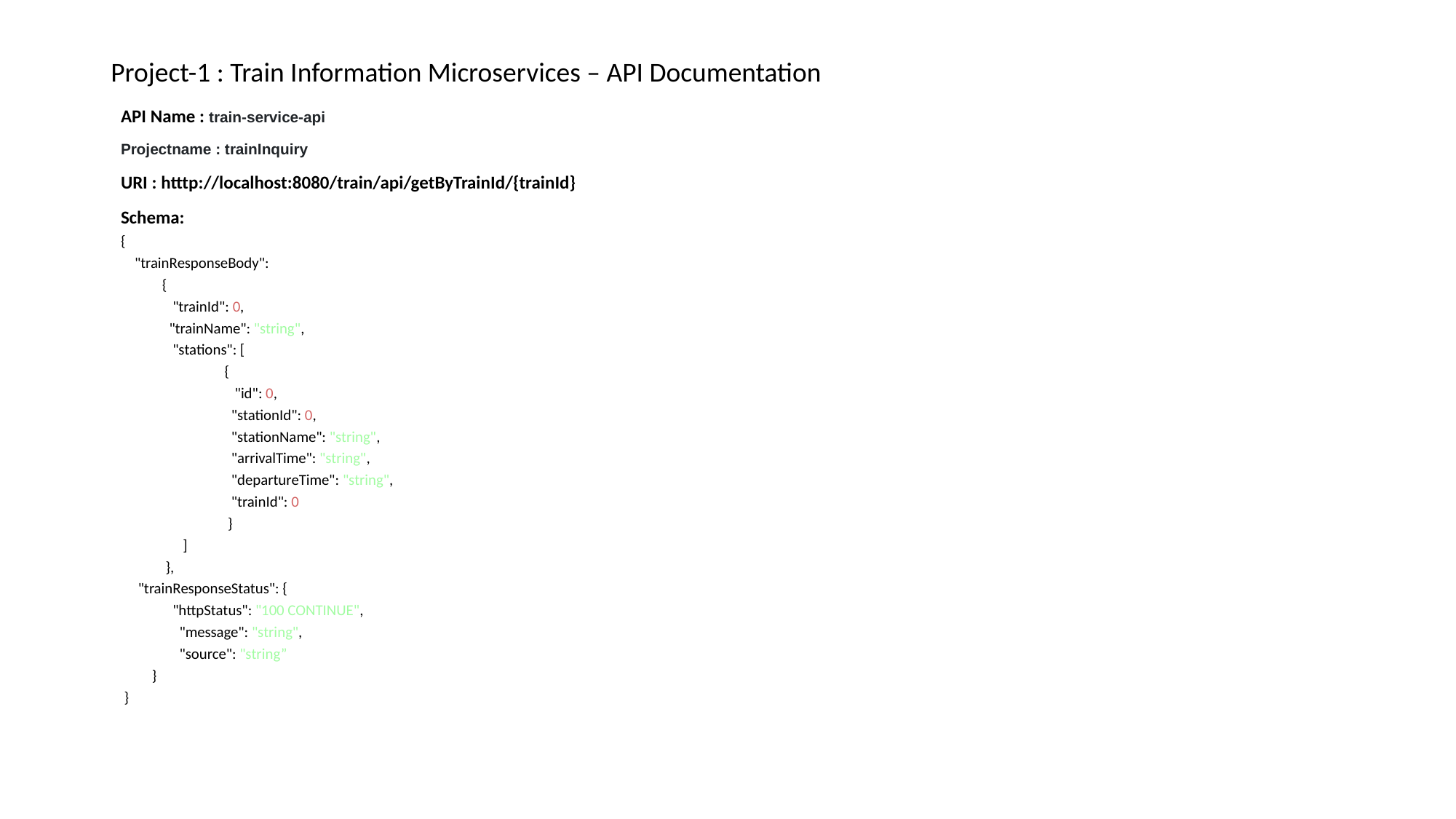

# Project-1 : Train Information Microservices – API Documentation
API Name : train-service-api
Projectname : trainInquiry
URI : htttp://localhost:8080/train/api/getByTrainId/{trainId}
Schema:
{
    "trainResponseBody":
            {
               "trainId": 0,
              "trainName": "string",
               "stations": [
                              {
                                 "id": 0,
                                "stationId": 0,
                                "stationName": "string",
                                "arrivalTime": "string",
                                "departureTime": "string",
                                "trainId": 0
                               }
                  ]
             },
     "trainResponseStatus": {
               "httpStatus": "100 CONTINUE",
                 "message": "string",
                 "source": "string”
         }
 }